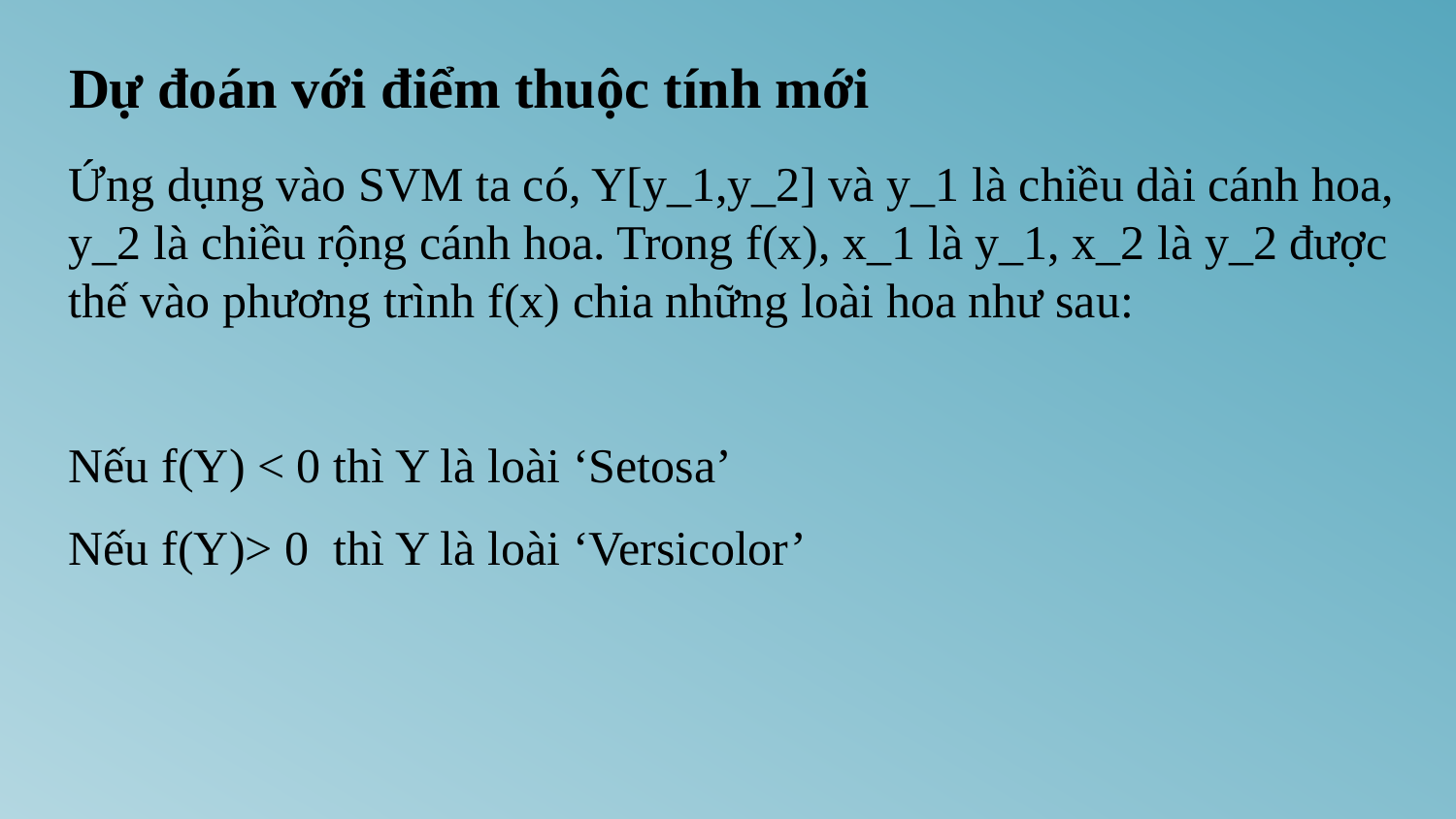

Dự đoán với điểm thuộc tính mới
Ứng dụng vào SVM ta có, Y[y_1,y_2] và y_1 là chiều dài cánh hoa, y_2 là chiều rộng cánh hoa. Trong f(x), x_1 là y_1, x_2 là y_2 được thế vào phương trình f(x) chia những loài hoa như sau:

Nếu f(Y) < 0 thì Y là loài ‘Setosa’
Nếu f(Y)> 0  thì Y là loài ‘Versicolor’